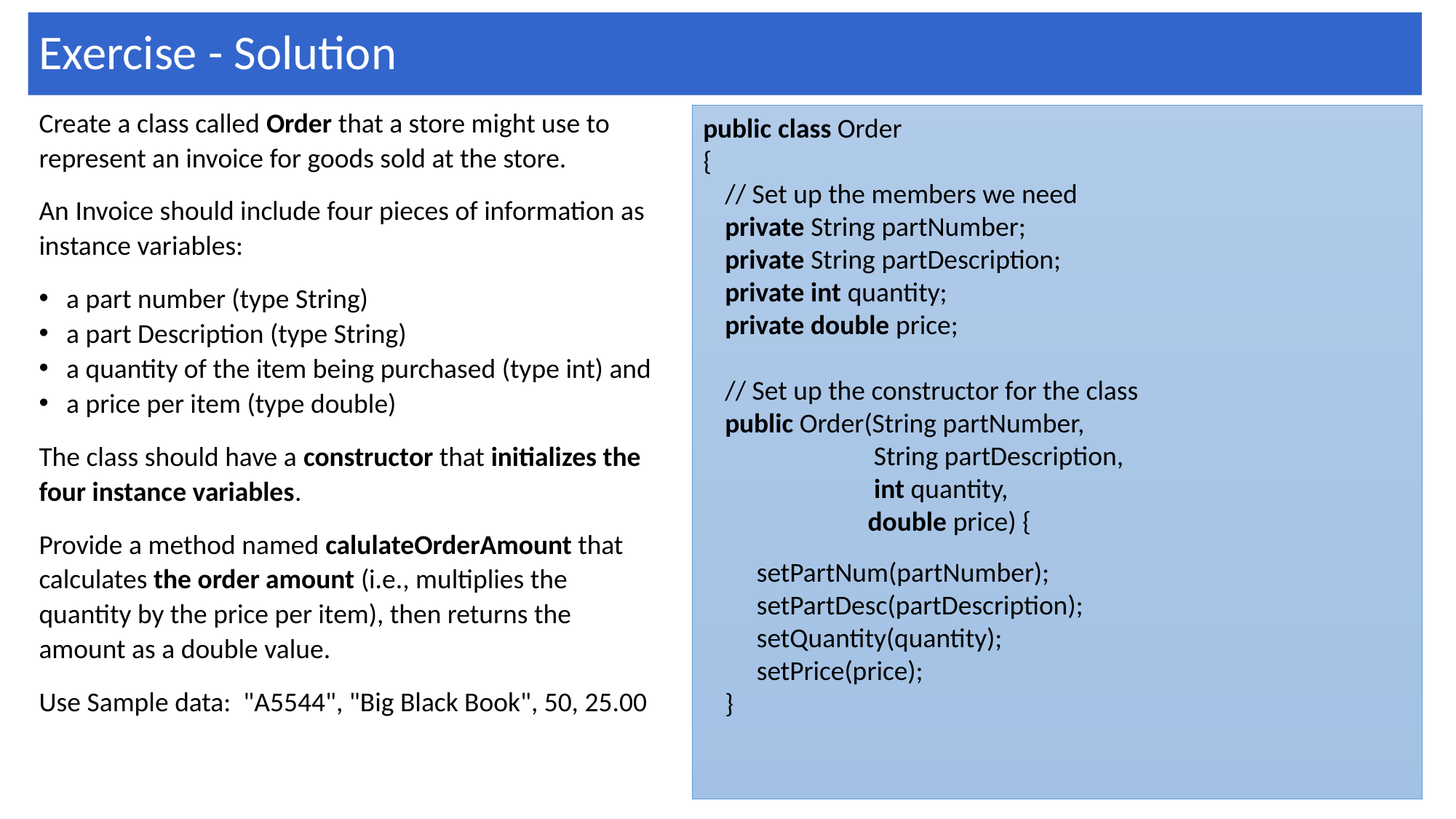

# Exercise - Solution
Create a class called Order that a store might use to represent an invoice for goods sold at the store.
An Invoice should include four pieces of information as instance variables:
a part number (type String)
a part Description (type String)
a quantity of the item being purchased (type int) and
a price per item (type double)
The class should have a constructor that initializes the four instance variables.
Provide a method named calulateOrderAmount that calculates the order amount (i.e., multiplies the quantity by the price per item), then returns the amount as a double value.
Use Sample data:  "A5544", "Big Black Book", 50, 25.00

public class Order
{
	// Set up the members we need
	private String partNumber;
	private String partDescription;
	private int quantity;
	private double price;

	// Set up the constructor for the class
	public Order(String partNumber,
			          String partDescription,
			          int quantity,
			         double price) {
		setPartNum(partNumber);
		setPartDesc(partDescription);
		setQuantity(quantity);
		setPrice(price);
	}
40